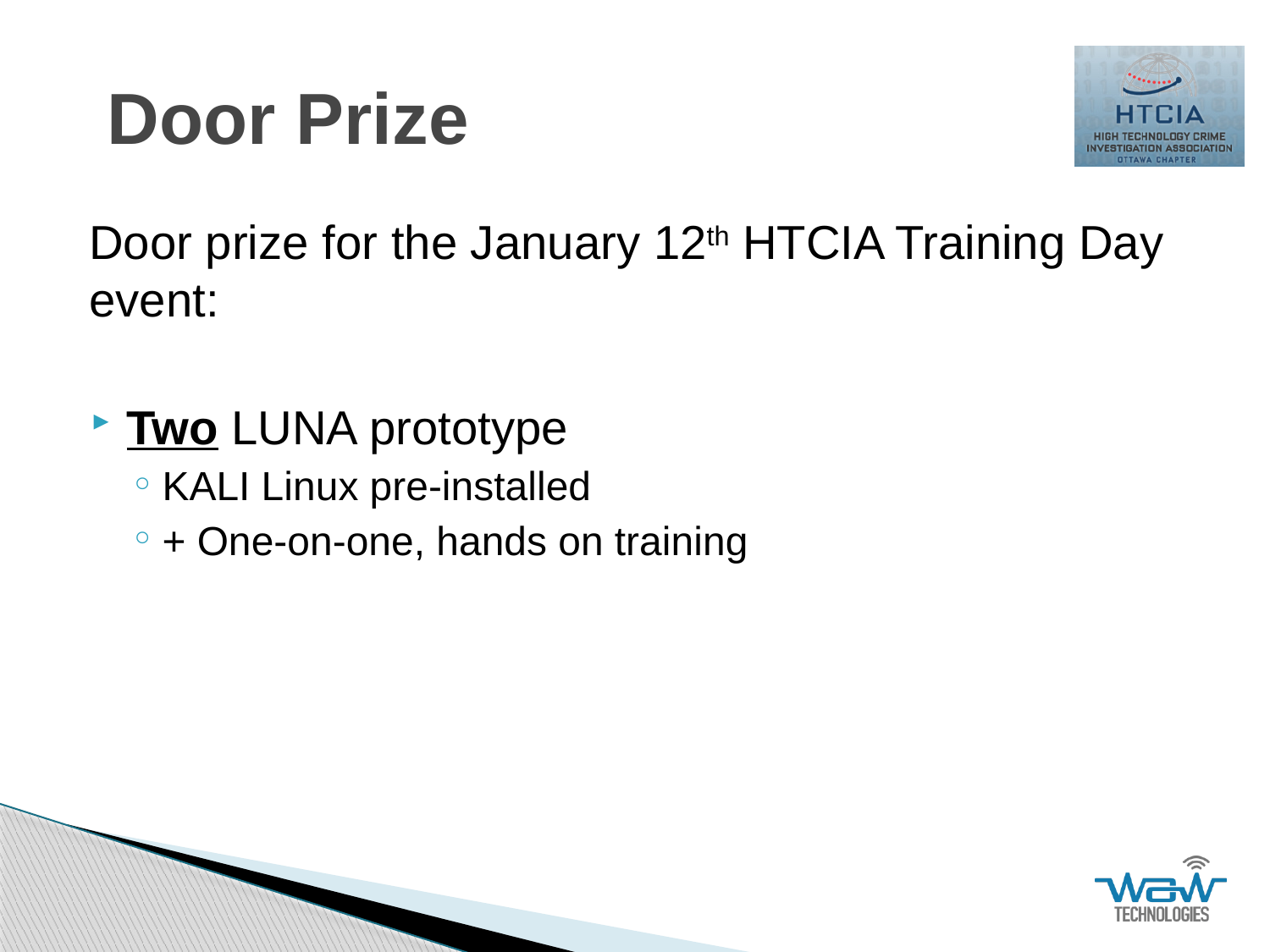

# Door Prize
Door prize for the January 12th HTCIA Training Day event:

Two LUNA prototype
KALI Linux pre-installed
+ One-on-one, hands on training